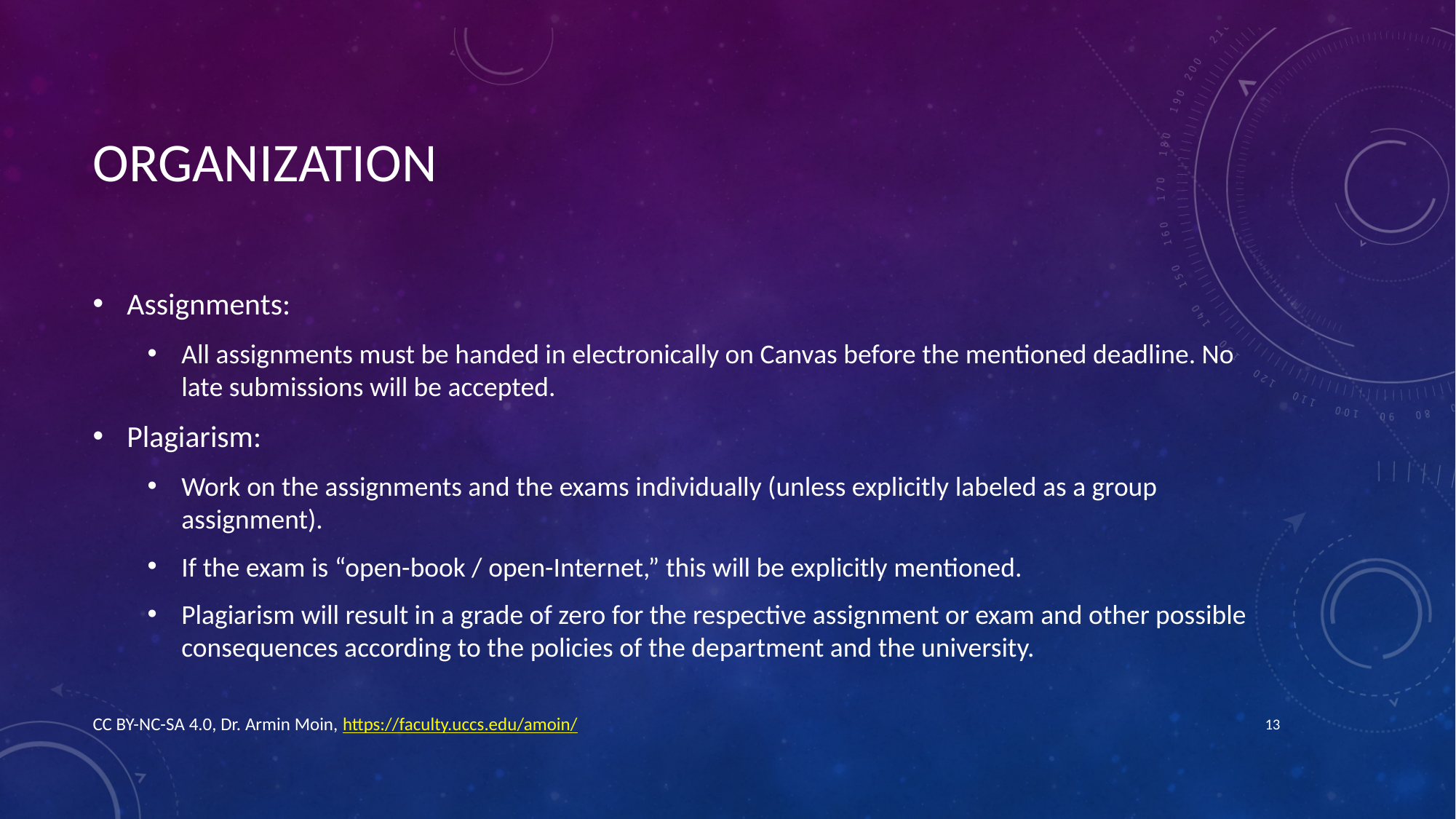

# Organization
Assignments:
All assignments must be handed in electronically on Canvas before the mentioned deadline. No late submissions will be accepted.
Plagiarism:
Work on the assignments and the exams individually (unless explicitly labeled as a group assignment).
If the exam is “open-book / open-Internet,” this will be explicitly mentioned.
Plagiarism will result in a grade of zero for the respective assignment or exam and other possible consequences according to the policies of the department and the university.
CC BY-NC-SA 4.0, Dr. Armin Moin, https://faculty.uccs.edu/amoin/
13